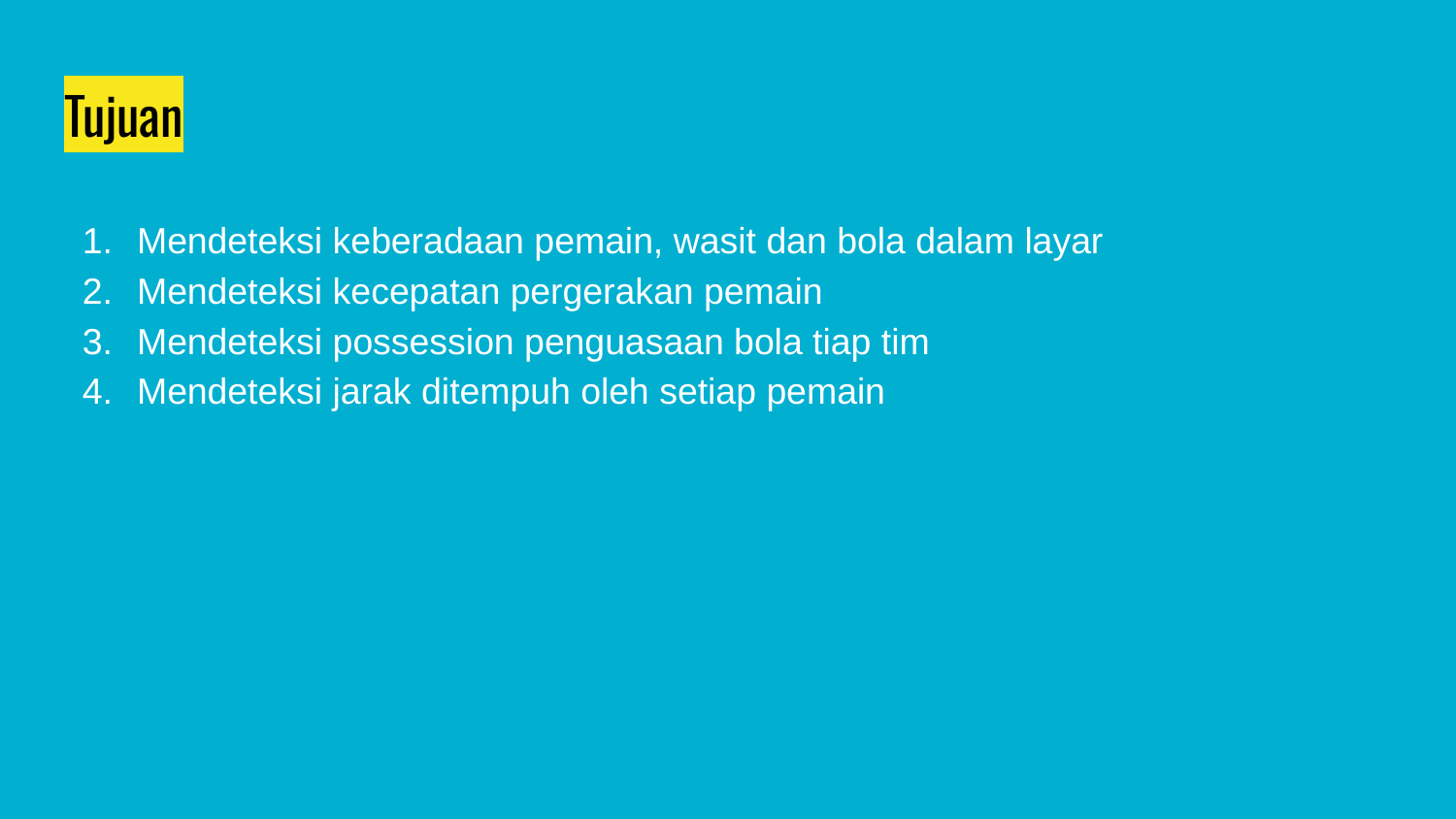

# Tujuan
Mendeteksi keberadaan pemain, wasit dan bola dalam layar
Mendeteksi kecepatan pergerakan pemain
Mendeteksi possession penguasaan bola tiap tim
Mendeteksi jarak ditempuh oleh setiap pemain